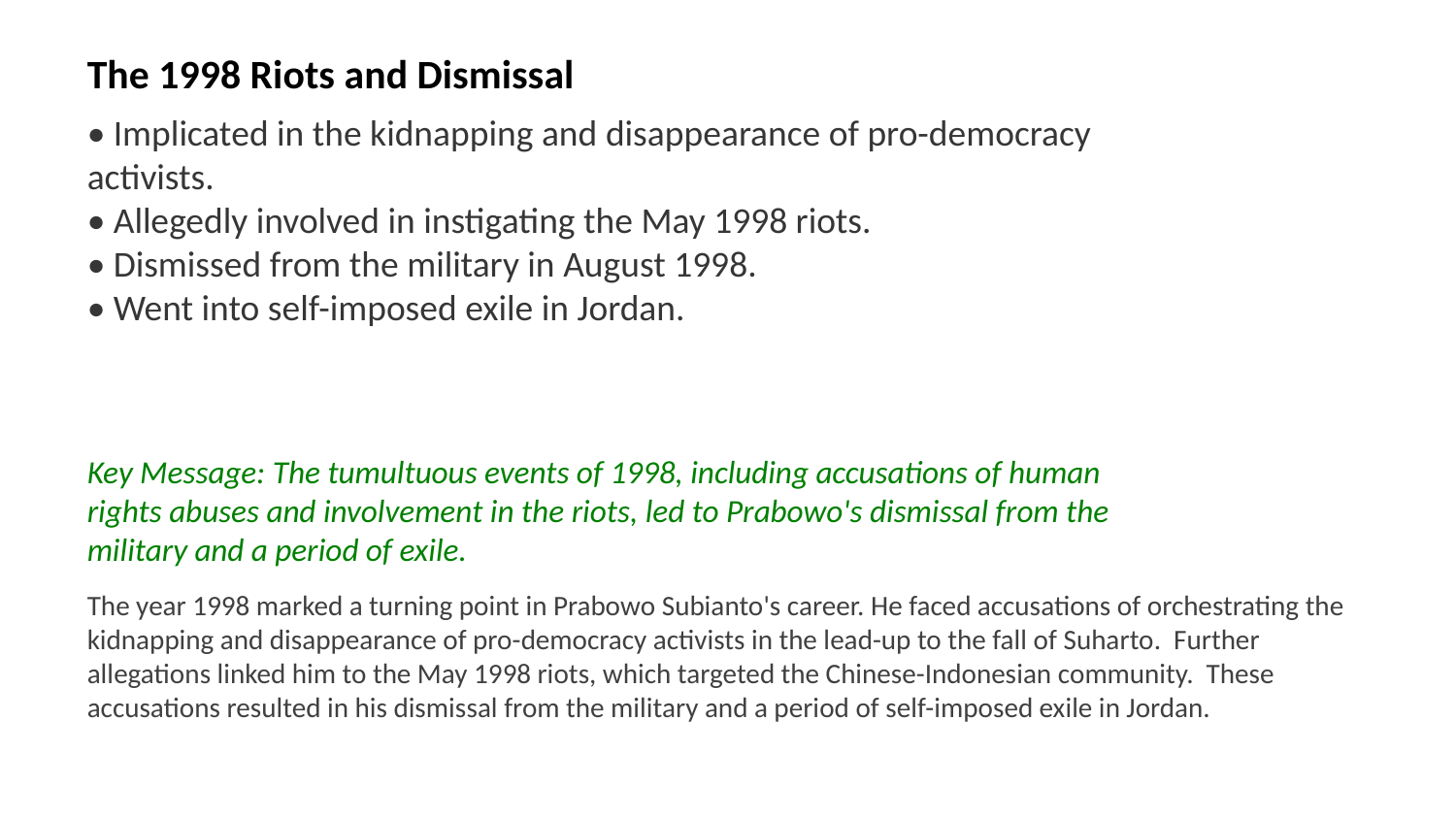

The 1998 Riots and Dismissal
• Implicated in the kidnapping and disappearance of pro-democracy activists.
• Allegedly involved in instigating the May 1998 riots.
• Dismissed from the military in August 1998.
• Went into self-imposed exile in Jordan.
Key Message: The tumultuous events of 1998, including accusations of human rights abuses and involvement in the riots, led to Prabowo's dismissal from the military and a period of exile.
The year 1998 marked a turning point in Prabowo Subianto's career. He faced accusations of orchestrating the kidnapping and disappearance of pro-democracy activists in the lead-up to the fall of Suharto.  Further allegations linked him to the May 1998 riots, which targeted the Chinese-Indonesian community.  These accusations resulted in his dismissal from the military and a period of self-imposed exile in Jordan.
Images: 1998 Jakarta riots, Trisakti shootings, Suharto resignation, Prabowo Subianto 1998